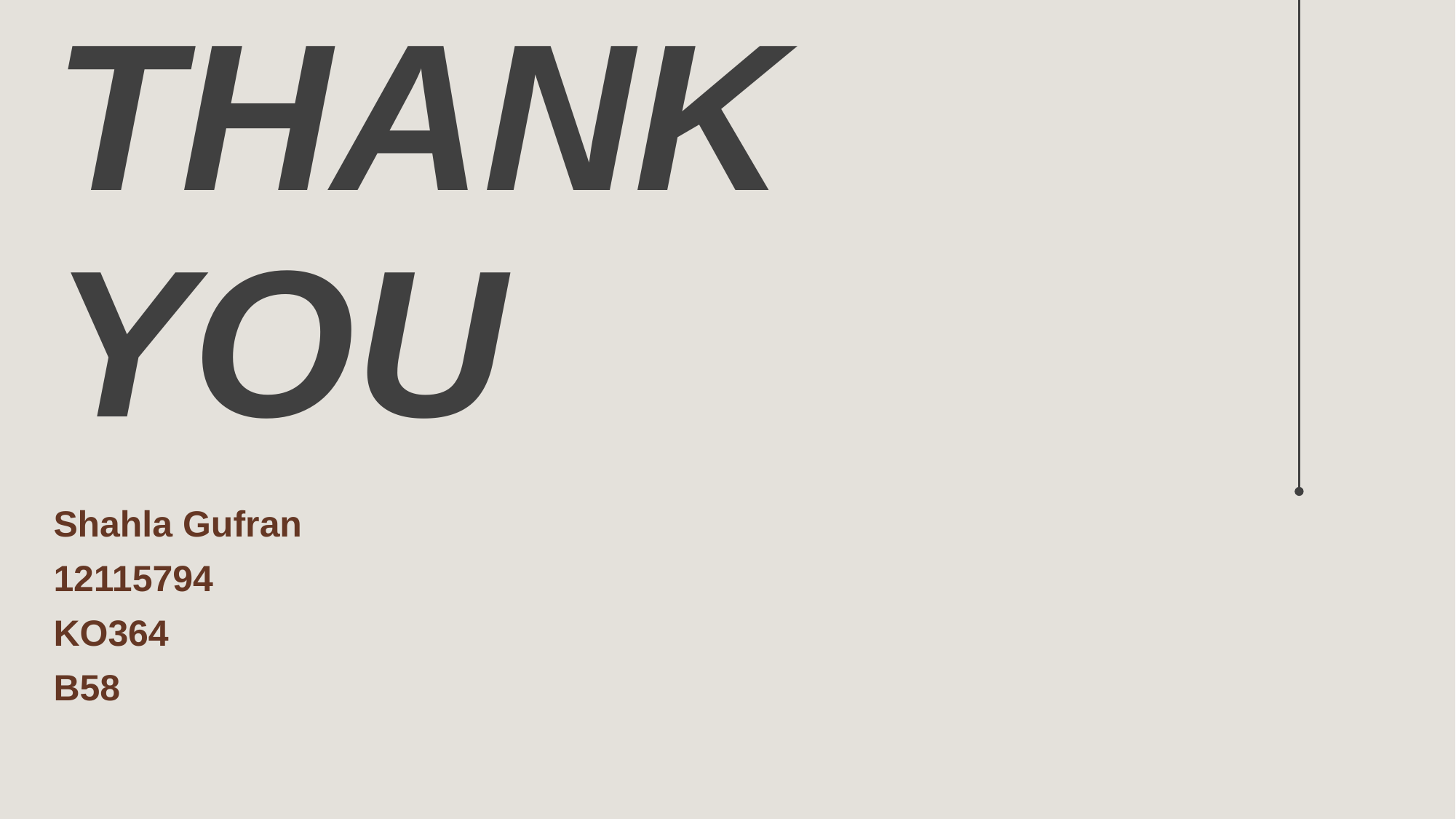

# THANK YOU
Shahla Gufran
12115794
KO364
B58